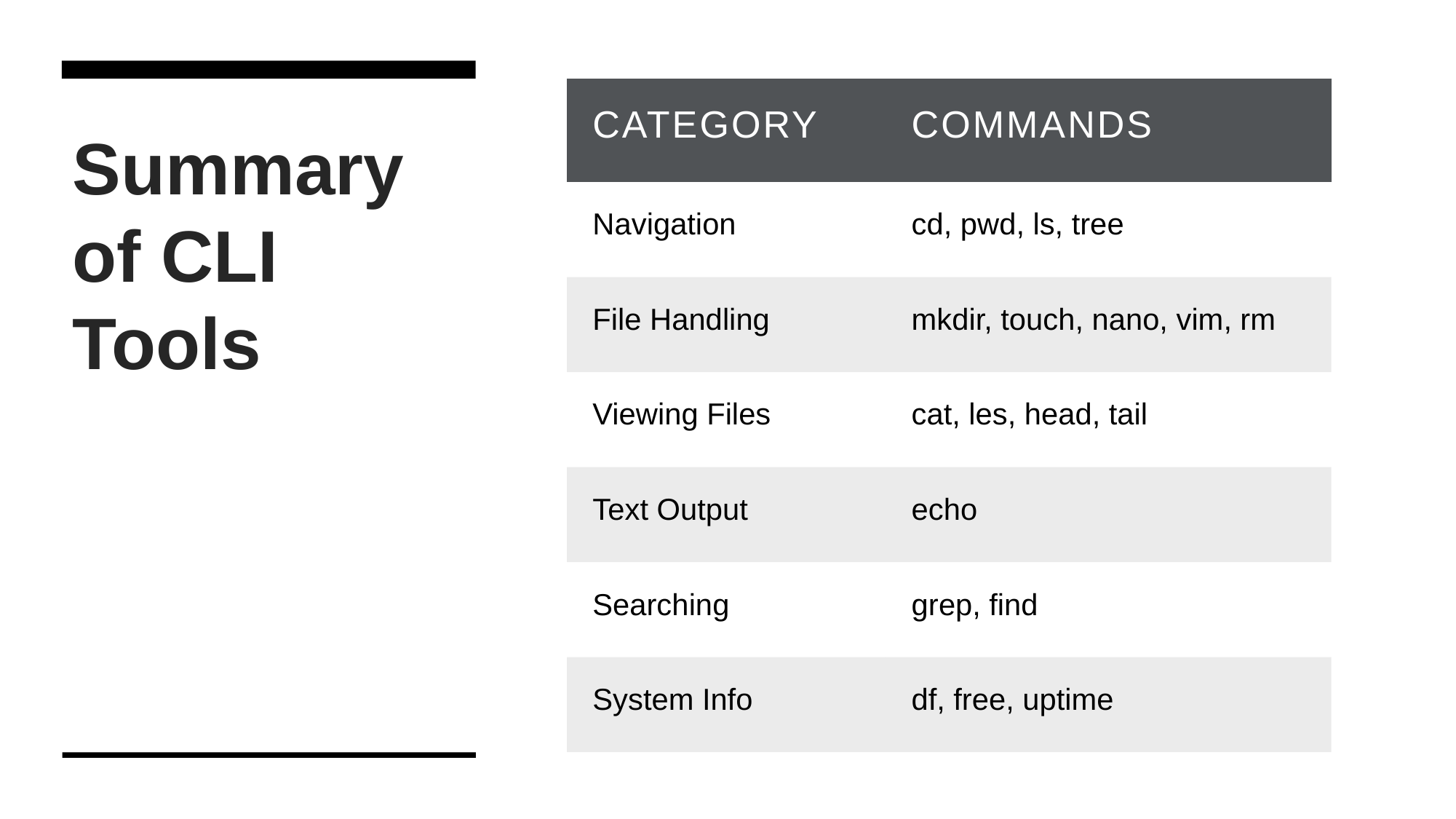

| Category | Commands |
| --- | --- |
| Navigation | cd, pwd, ls, tree |
| File Handling | mkdir, touch, nano, vim, rm |
| Viewing Files | cat, les, head, tail |
| Text Output | echo |
| Searching | grep, find |
| System Info | df, free, uptime |
# Summary of CLI Tools